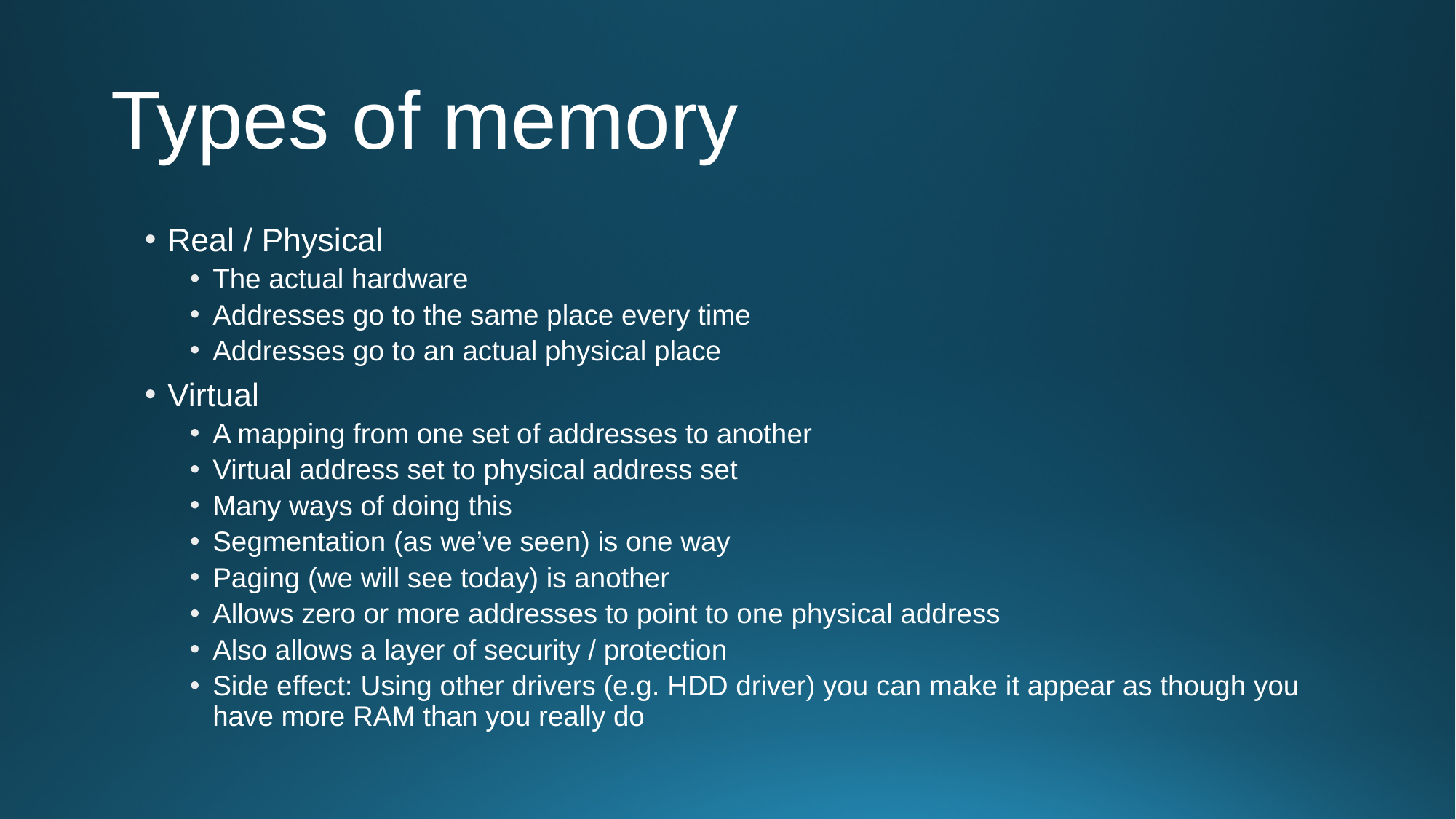

# Types of memory
Real / Physical
The actual hardware
Addresses go to the same place every time
Addresses go to an actual physical place
Virtual
A mapping from one set of addresses to another
Virtual address set to physical address set
Many ways of doing this
Segmentation (as we’ve seen) is one way
Paging (we will see today) is another
Allows zero or more addresses to point to one physical address
Also allows a layer of security / protection
Side effect: Using other drivers (e.g. HDD driver) you can make it appear as though you have more RAM than you really do